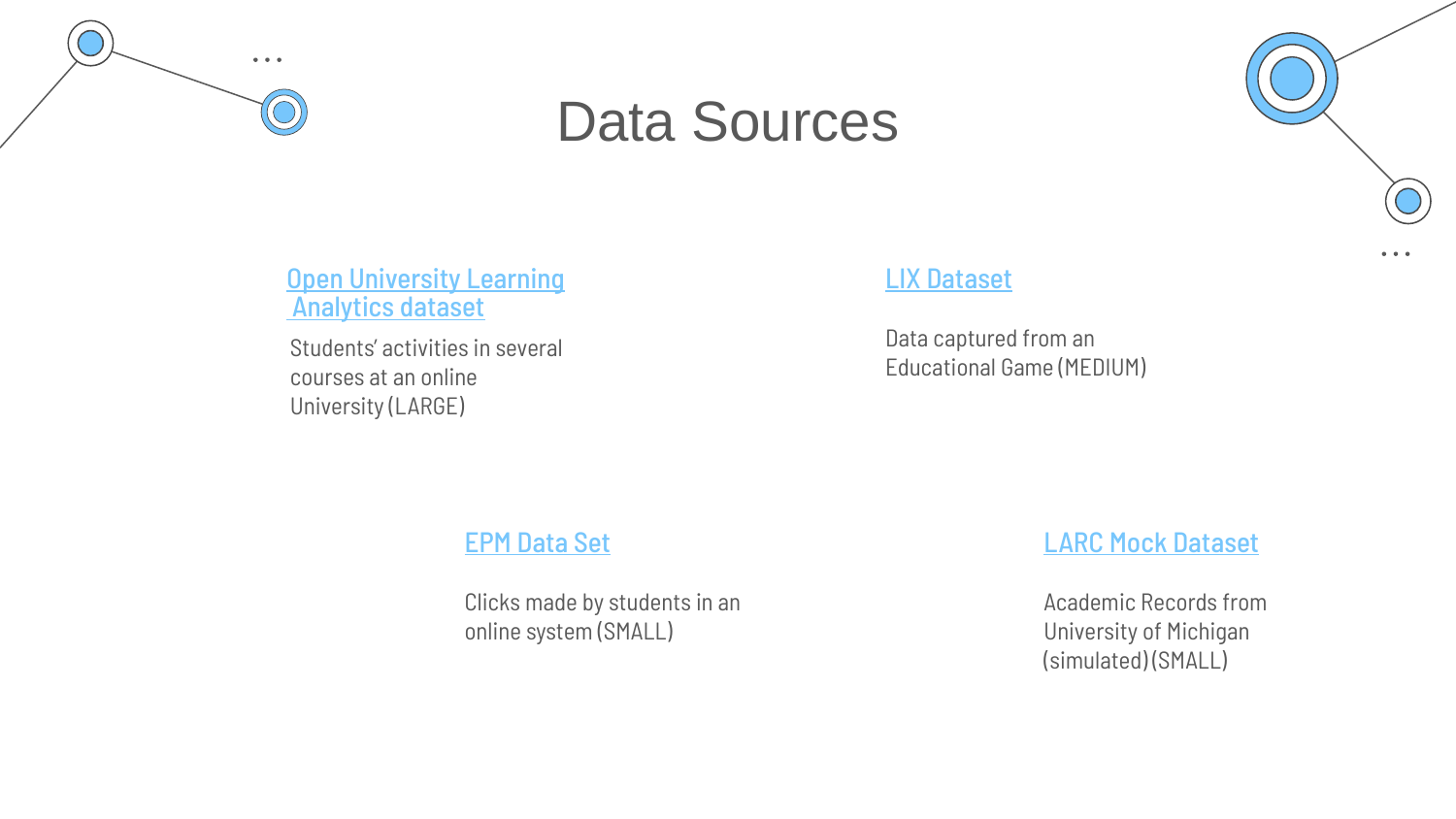

# Data Sources
Open University Learning Analytics dataset
LIX Dataset
Data captured from an Educational Game (MEDIUM)
Students’ activities in several courses at an online University (LARGE)
EPM Data Set
LARC Mock Dataset
Clicks made by students in an online system (SMALL)
Academic Records from University of Michigan (simulated) (SMALL)